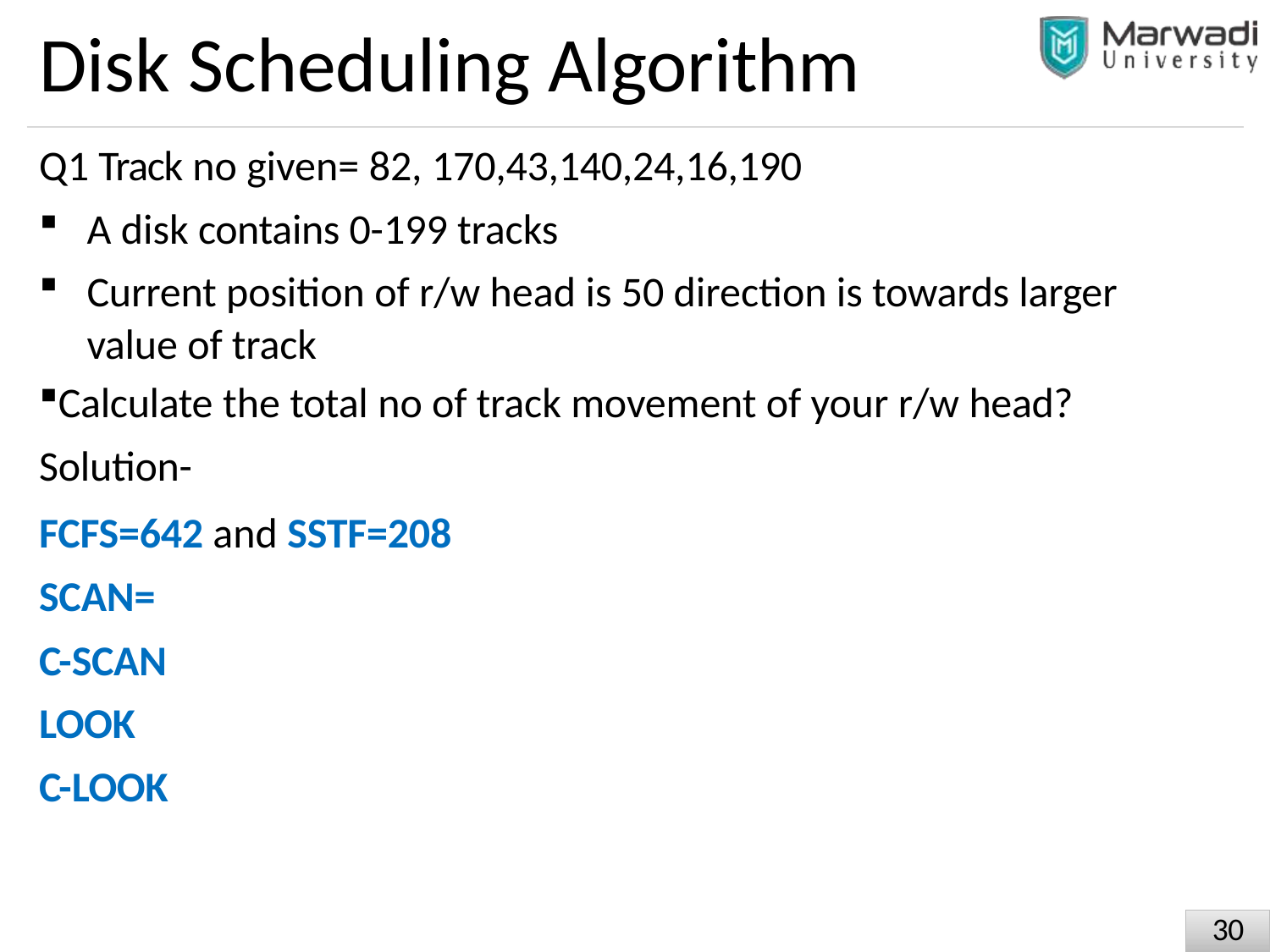

# Disk Scheduling Algorithm
Q1 Track no given= 82, 170,43,140,24,16,190
A disk contains 0-199 tracks
Current position of r/w head is 50 direction is towards larger value of track
Calculate the total no of track movement of your r/w head?
Solution-
FCFS=642 and SSTF=208 SCAN=
C-SCAN LOOK
C-LOOK
30